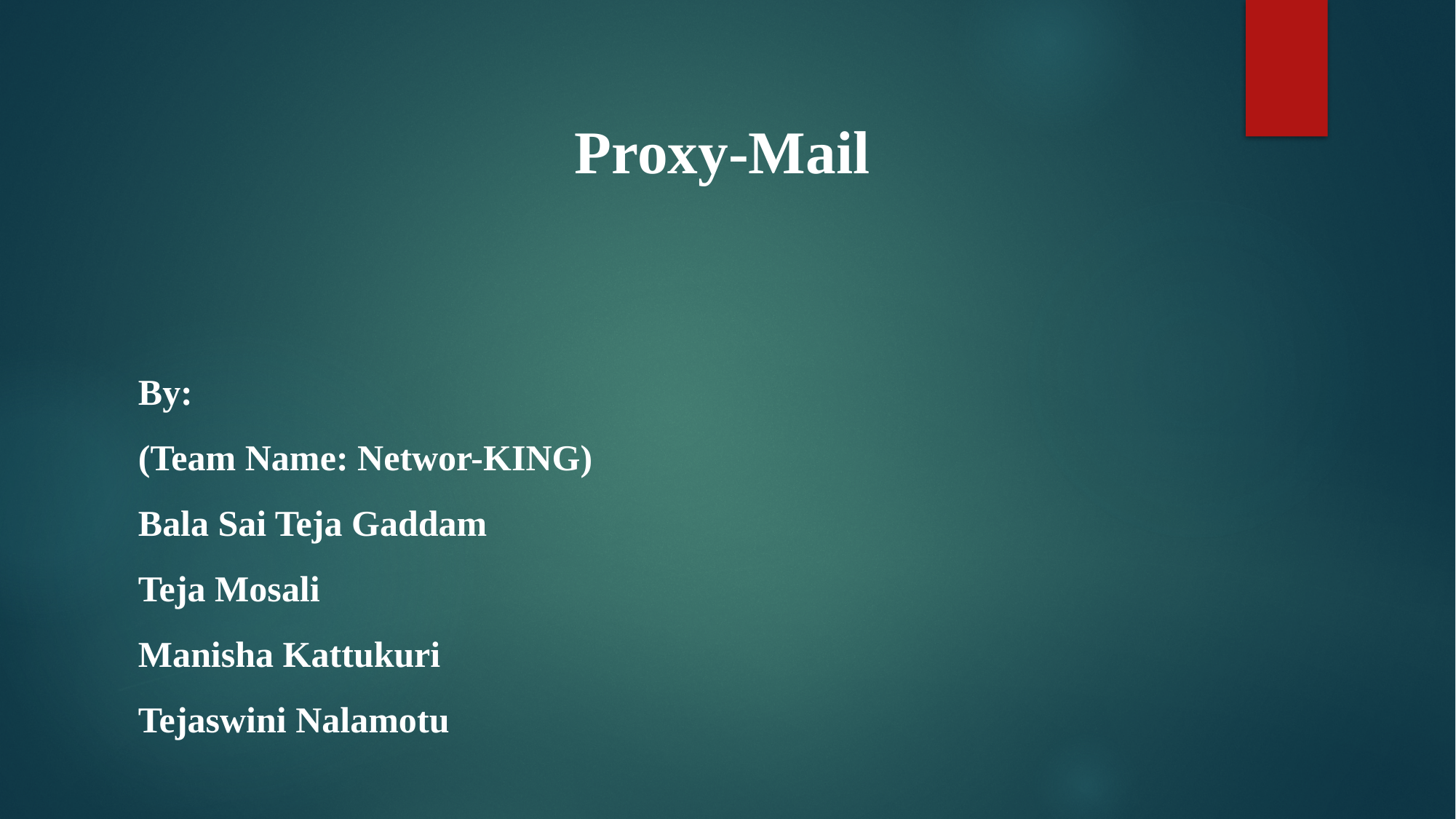

Proxy-Mail
By:
(Team Name: Networ-KING)
Bala Sai Teja Gaddam
Teja Mosali
Manisha Kattukuri
Tejaswini Nalamotu